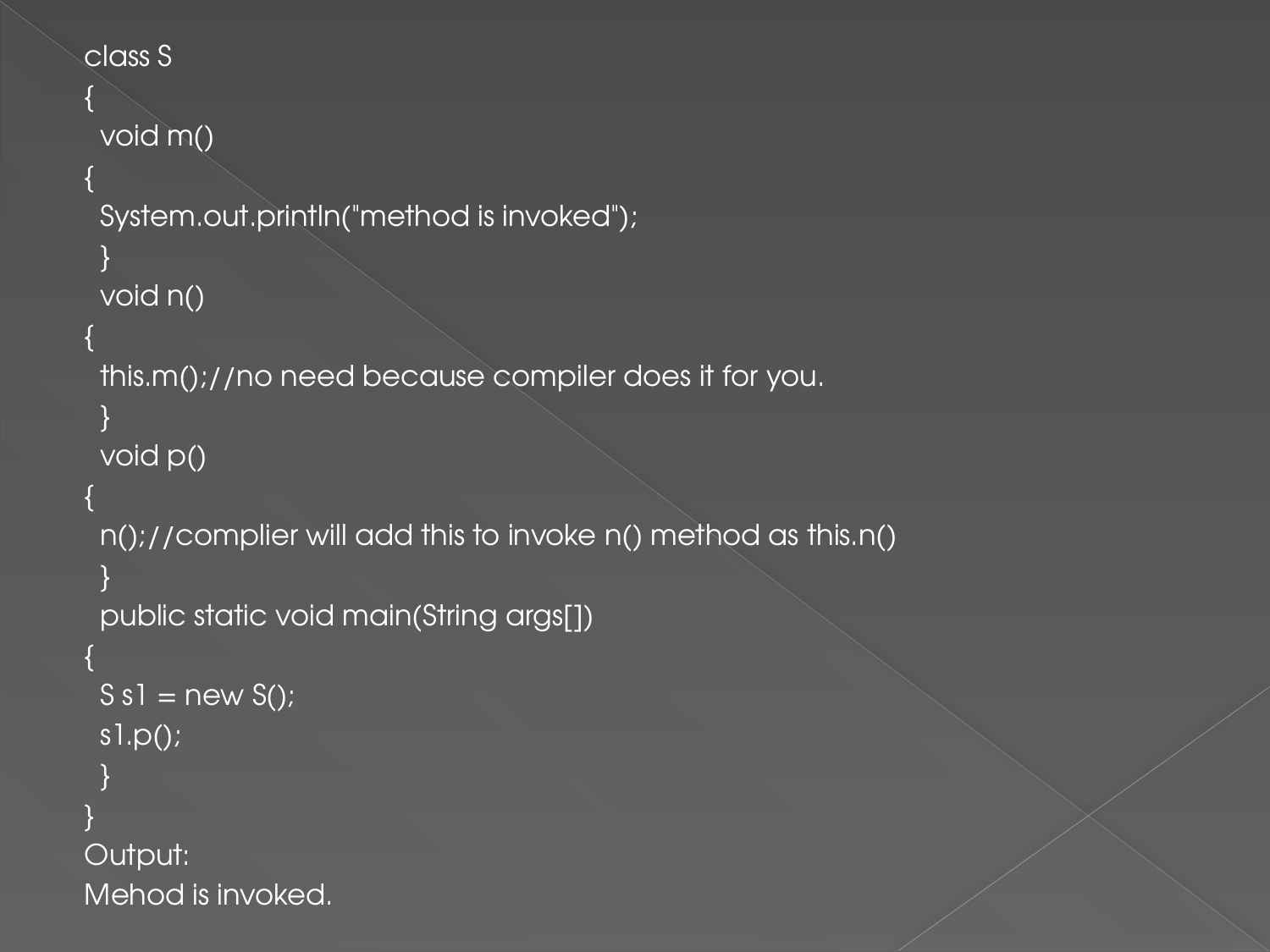

class S
{
  void m()
{
  System.out.println("method is invoked");
  }
  void n()
{
  this.m();//no need because compiler does it for you.
  }
  void p()
{
  n();//complier will add this to invoke n() method as this.n()
  }
  public static void main(String args[])
{
  S s1 = new S();
  s1.p();
  }
}
Output:
Mehod is invoked.